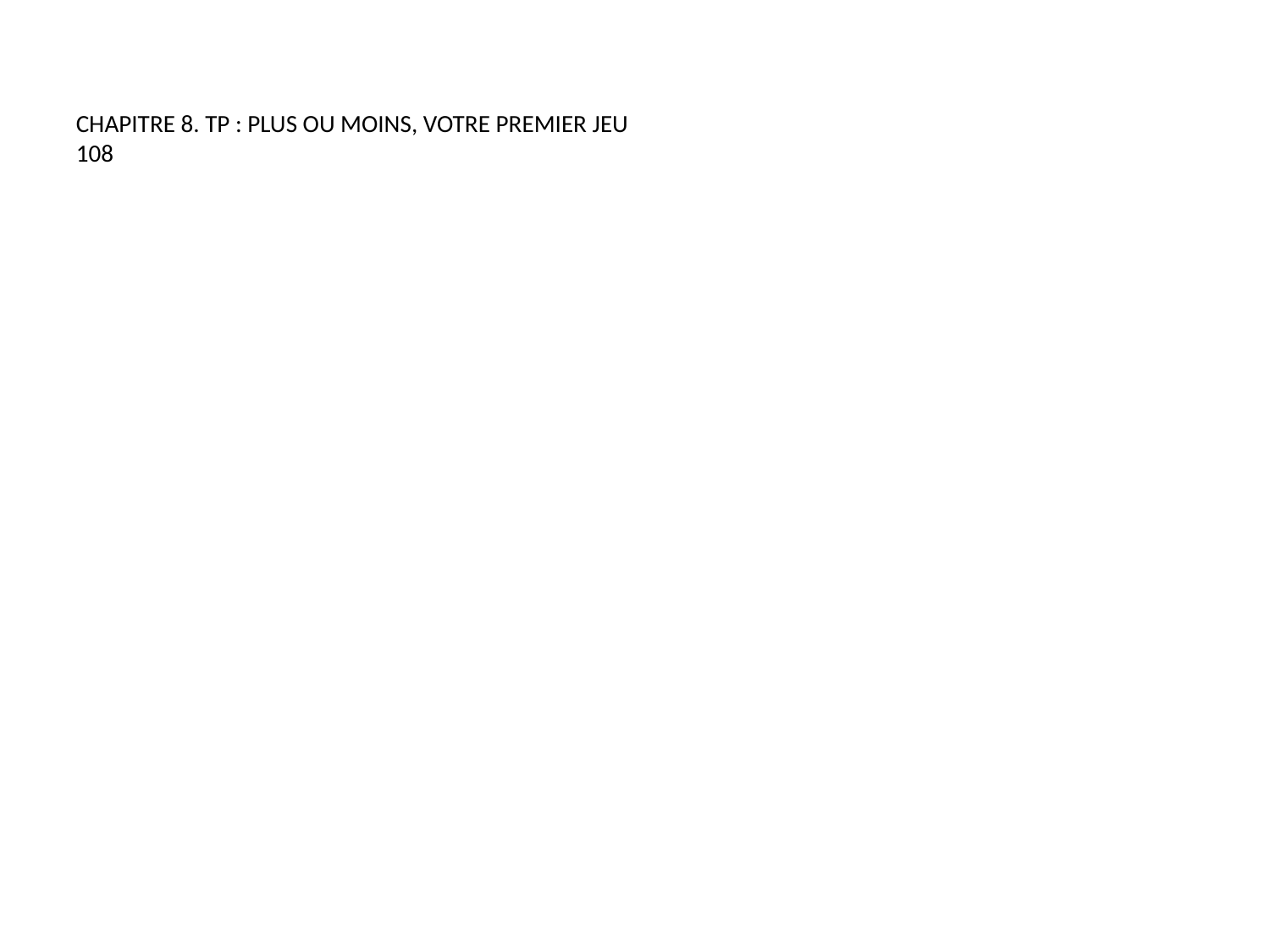

CHAPITRE 8. TP : PLUS OU MOINS, VOTRE PREMIER JEU
108